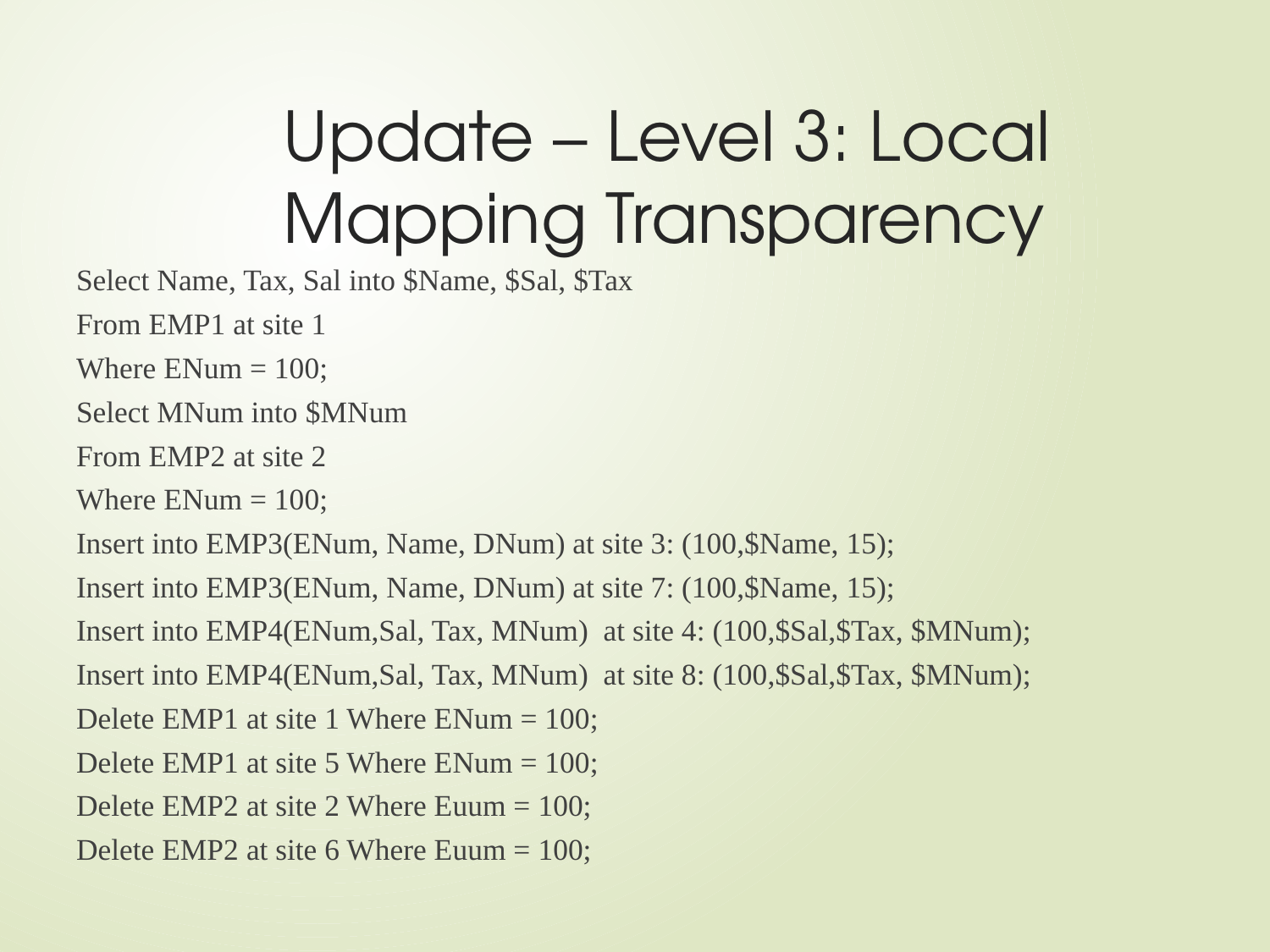

# Update – Level 3: Local Mapping Transparency
Select Name, Tax, Sal into $Name, $Sal, $Tax
From EMP1 at site 1
Where ENum = 100;
Select MNum into $MNum
From EMP2 at site 2
Where ENum = 100;
Insert into EMP3(ENum, Name, DNum) at site 3: (100,$Name, 15);
Insert into EMP3(ENum, Name, DNum) at site 7: (100,$Name, 15);
Insert into EMP4(ENum,Sal, Tax, MNum)  at site 4: (100,$Sal,$Tax, $MNum);
Insert into EMP4(ENum,Sal, Tax, MNum)  at site 8: (100,$Sal,$Tax, $MNum);
Delete EMP1 at site 1 Where ENum = 100;
Delete EMP1 at site 5 Where ENum = 100;
Delete EMP2 at site 2 Where Euum = 100;
Delete EMP2 at site 6 Where Euum = 100;